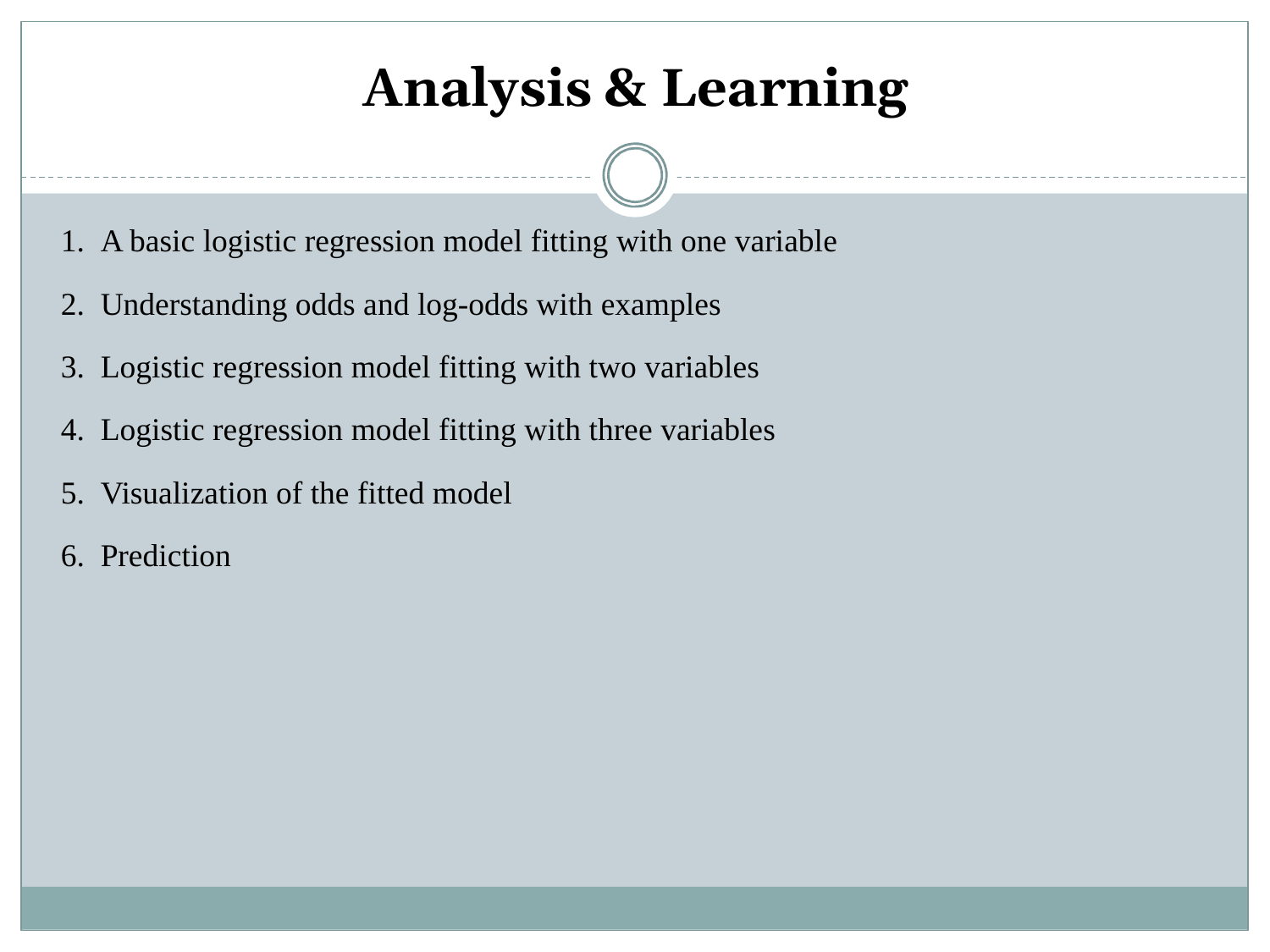

# Analysis & Learning
A basic logistic regression model fitting with one variable
Understanding odds and log-odds with examples
Logistic regression model fitting with two variables
Logistic regression model fitting with three variables
Visualization of the fitted model
Prediction